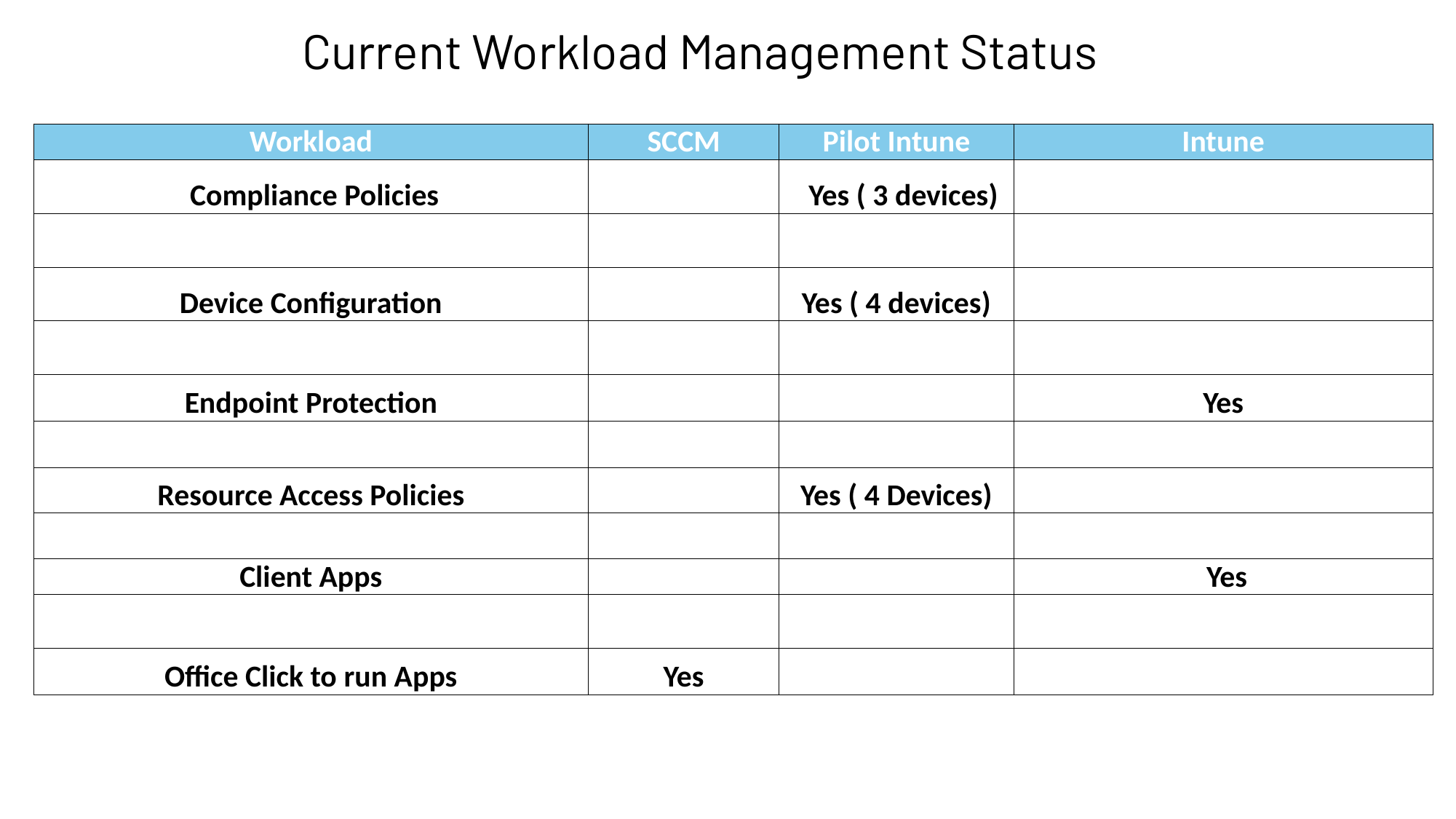

Current Workload Management Status
| Workload | SCCM | Pilot Intune | Intune |
| --- | --- | --- | --- |
| Compliance Policies |  | Yes ( 3 devices) |  |
|  |  |  |  |
| Device Configuration |  | Yes ( 4 devices) |  |
|  |  |  |  |
| Endpoint Protection |  |  | Yes |
|  |  |  |  |
| Resource Access Policies |  | Yes ( 4 Devices) |  |
|  |  |  |  |
| Client Apps |  |  | Yes |
|  |  |  |  |
| Office Click to run Apps | Yes |  |  |